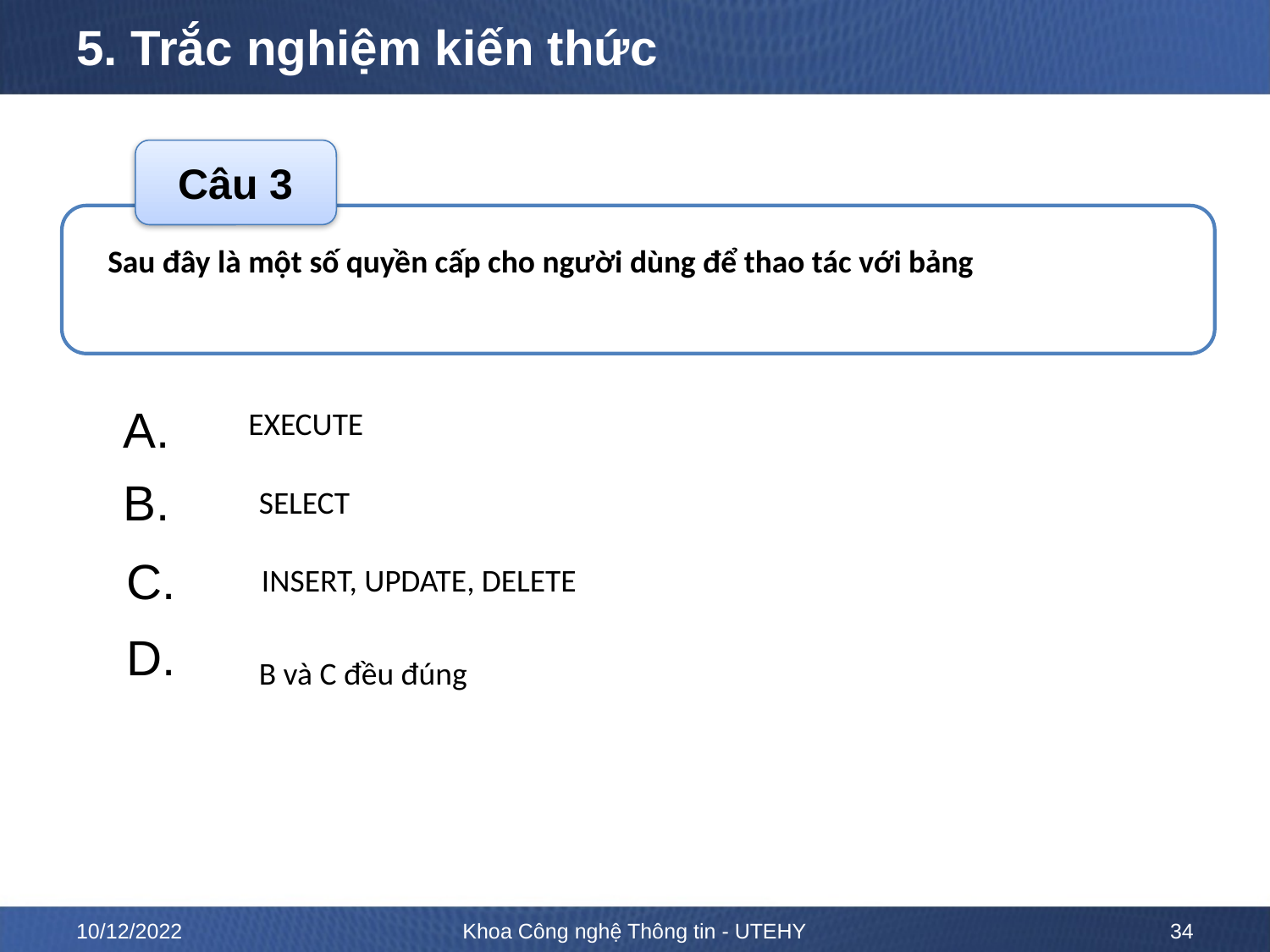

# 5. Trắc nghiệm kiến thức
Câu 3

Sau đây là một số quyền cấp cho người dùng để thao tác với bảng
A.
B.
C.
D.
EXECUTE
SELECT

 INSERT, UPDATE, DELETE
B và C đều đúng
ĐÁP ÁN
D
10/12/2022
Khoa Công nghệ Thông tin - UTEHY
34